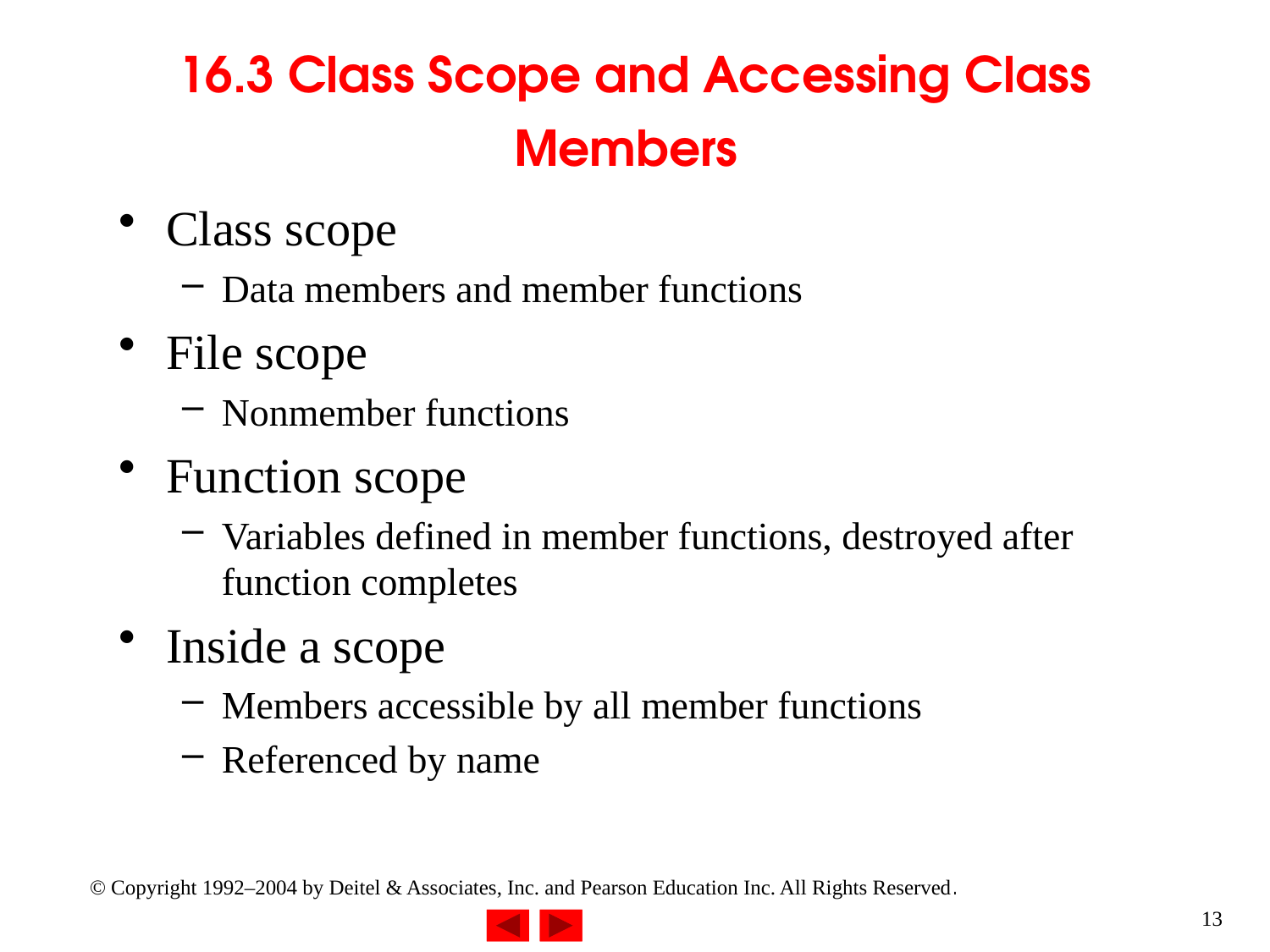

# 16.3 Class Scope and Accessing Class Members
Class scope
Data members and member functions
File scope
Nonmember functions
Function scope
Variables defined in member functions, destroyed after function completes
Inside a scope
Members accessible by all member functions
Referenced by name